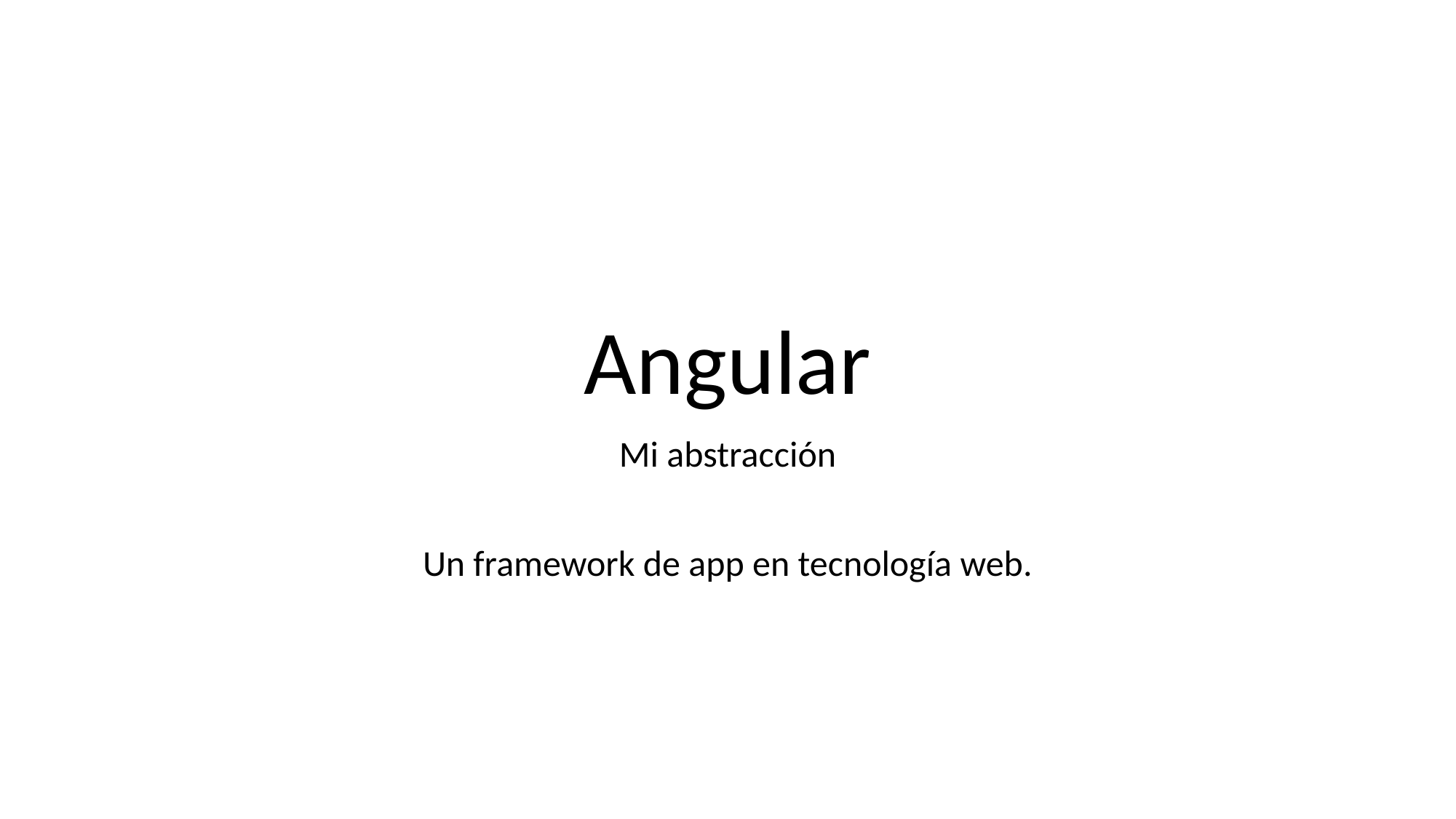

# Angular
Mi abstracción

Un framework de app en tecnología web.